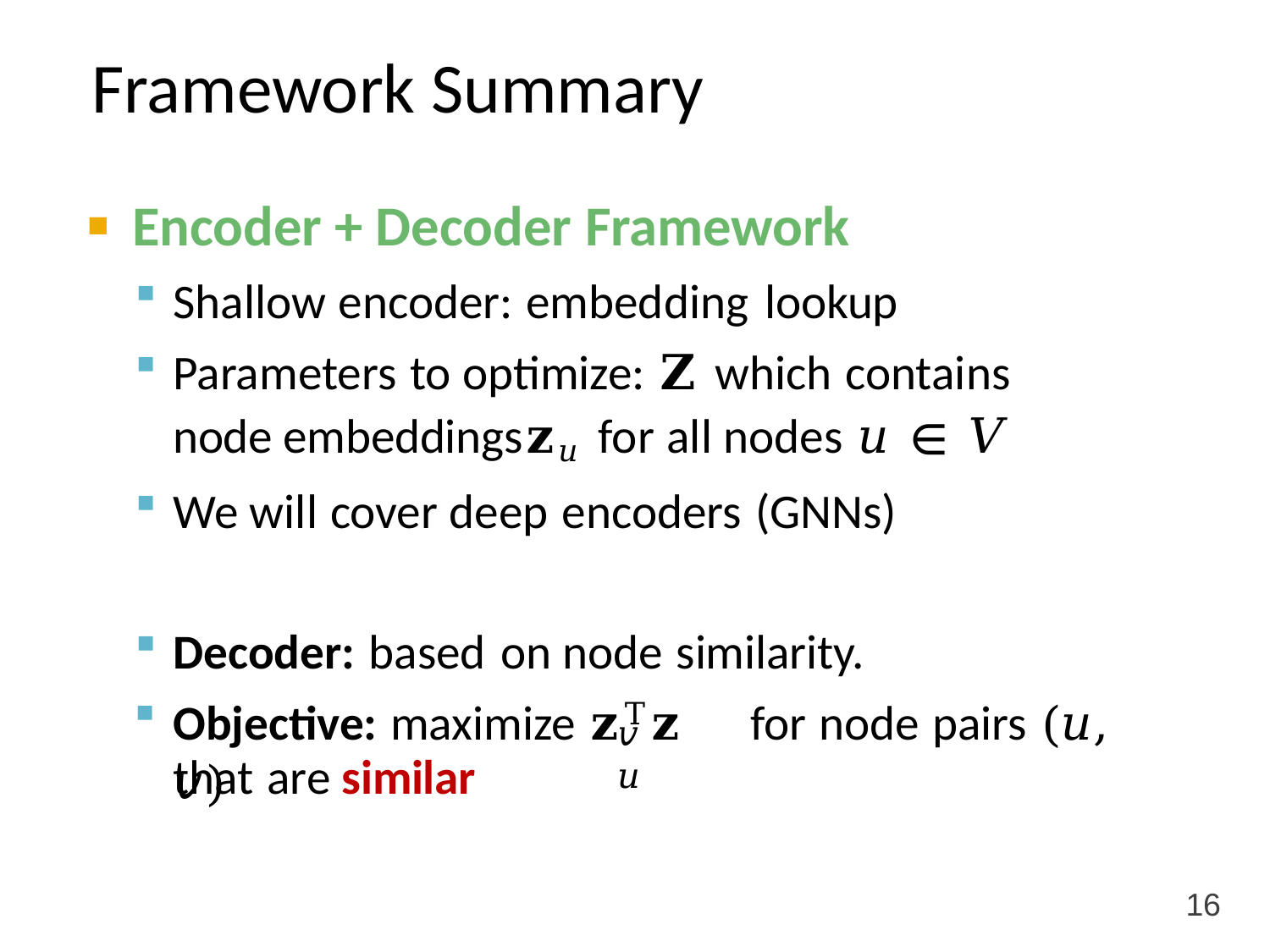

Framework Summary
Encoder + Decoder Framework
Shallow encoder: embedding lookup
Parameters to optimize: 𝐙 which contains node embeddings	𝐳𝑢 for all nodes 𝑢 ∈ 𝑉
We will cover deep encoders (GNNs)
Decoder: based on node similarity.
Objective: maximize 𝐳Τ𝐳	for node pairs (𝑢, 𝑣)
𝑣	𝑢
that are similar
16